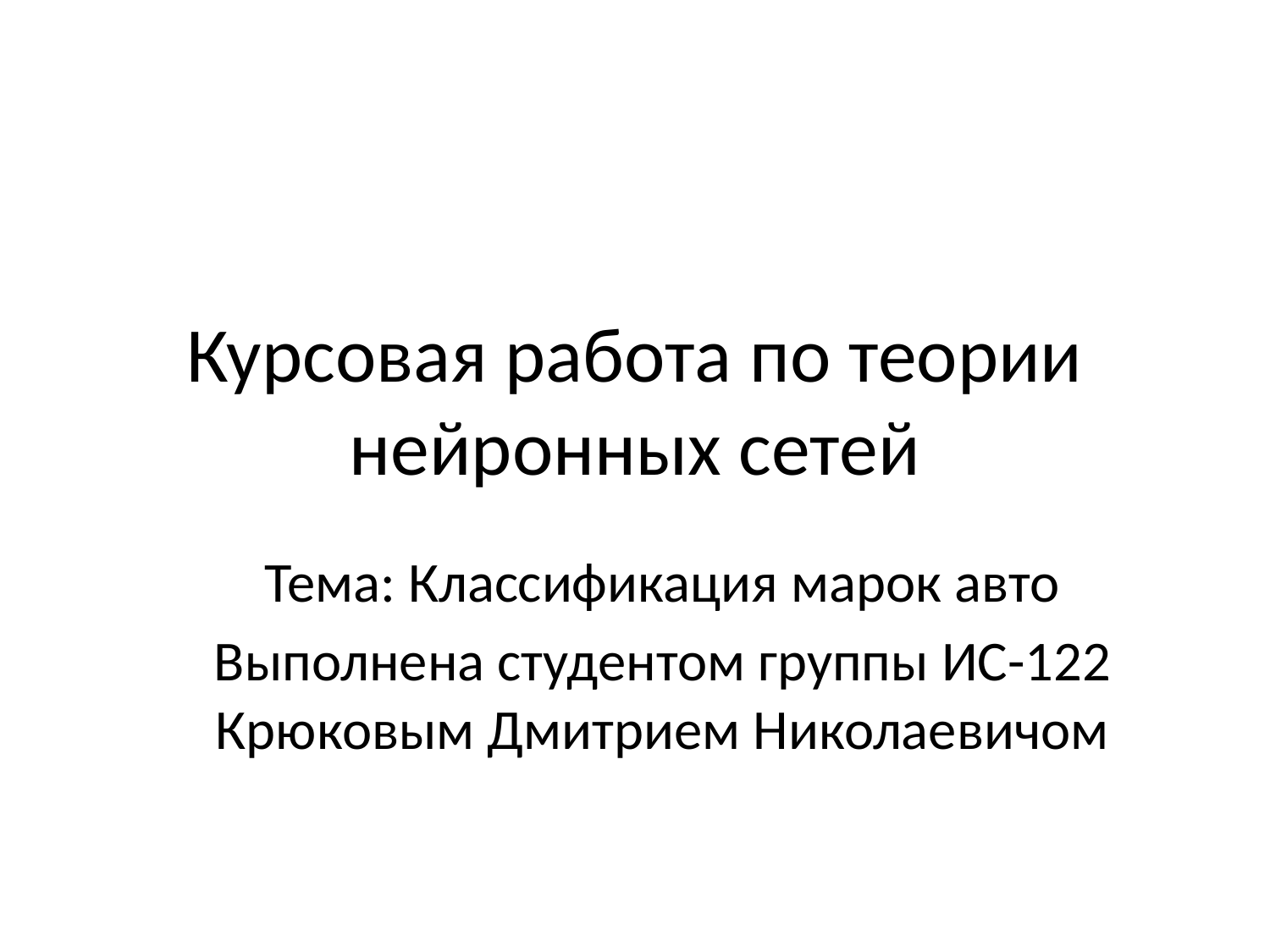

# Курсовая работа по теории нейронных сетей
Тема: Классификация марок авто
Выполнена студентом группы ИС-122 Крюковым Дмитрием Николаевичом